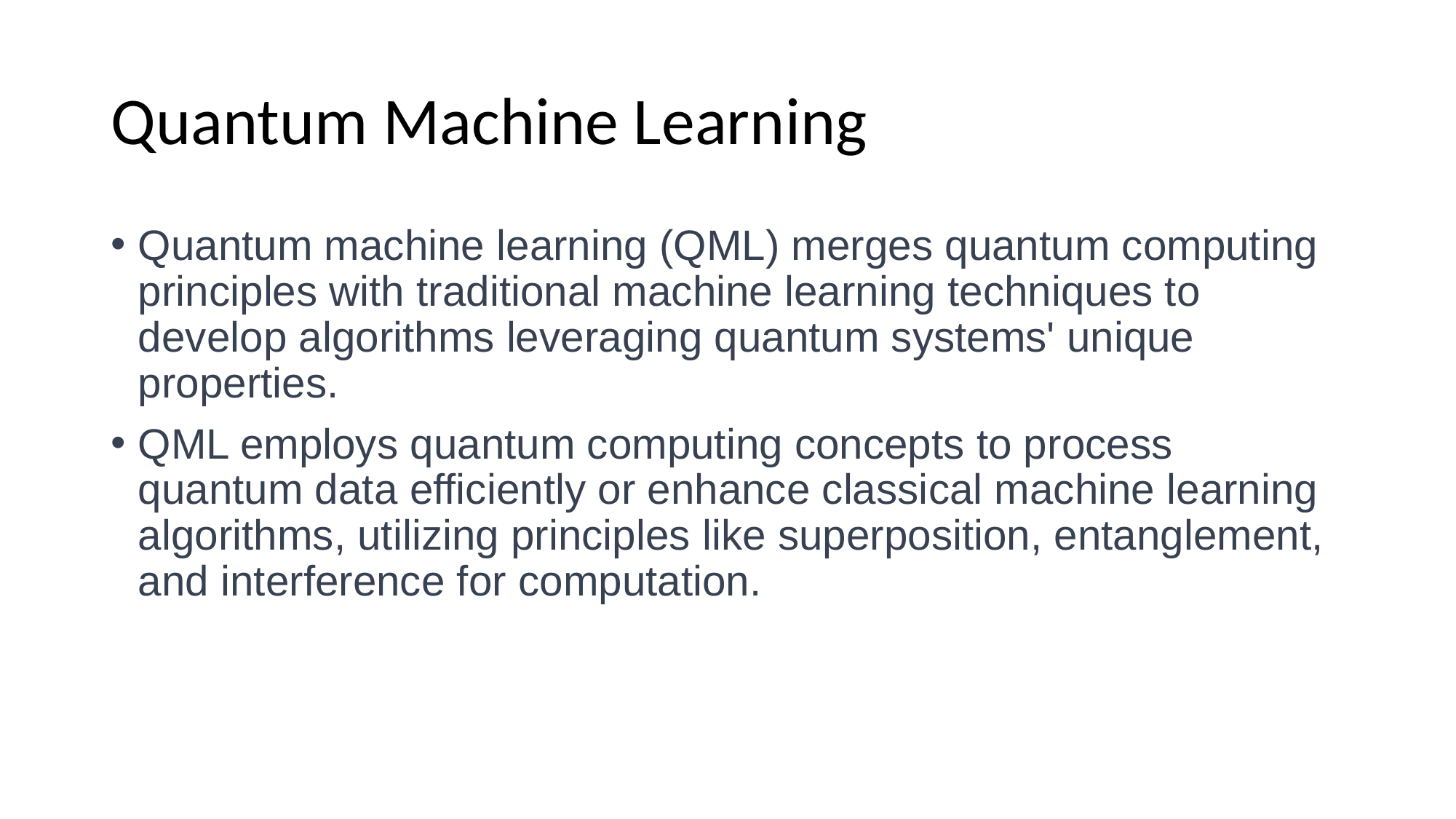

# Quantum Machine Learning
Quantum machine learning (QML) merges quantum computing principles with traditional machine learning techniques to develop algorithms leveraging quantum systems' unique properties.
QML employs quantum computing concepts to process quantum data efficiently or enhance classical machine learning algorithms, utilizing principles like superposition, entanglement, and interference for computation.